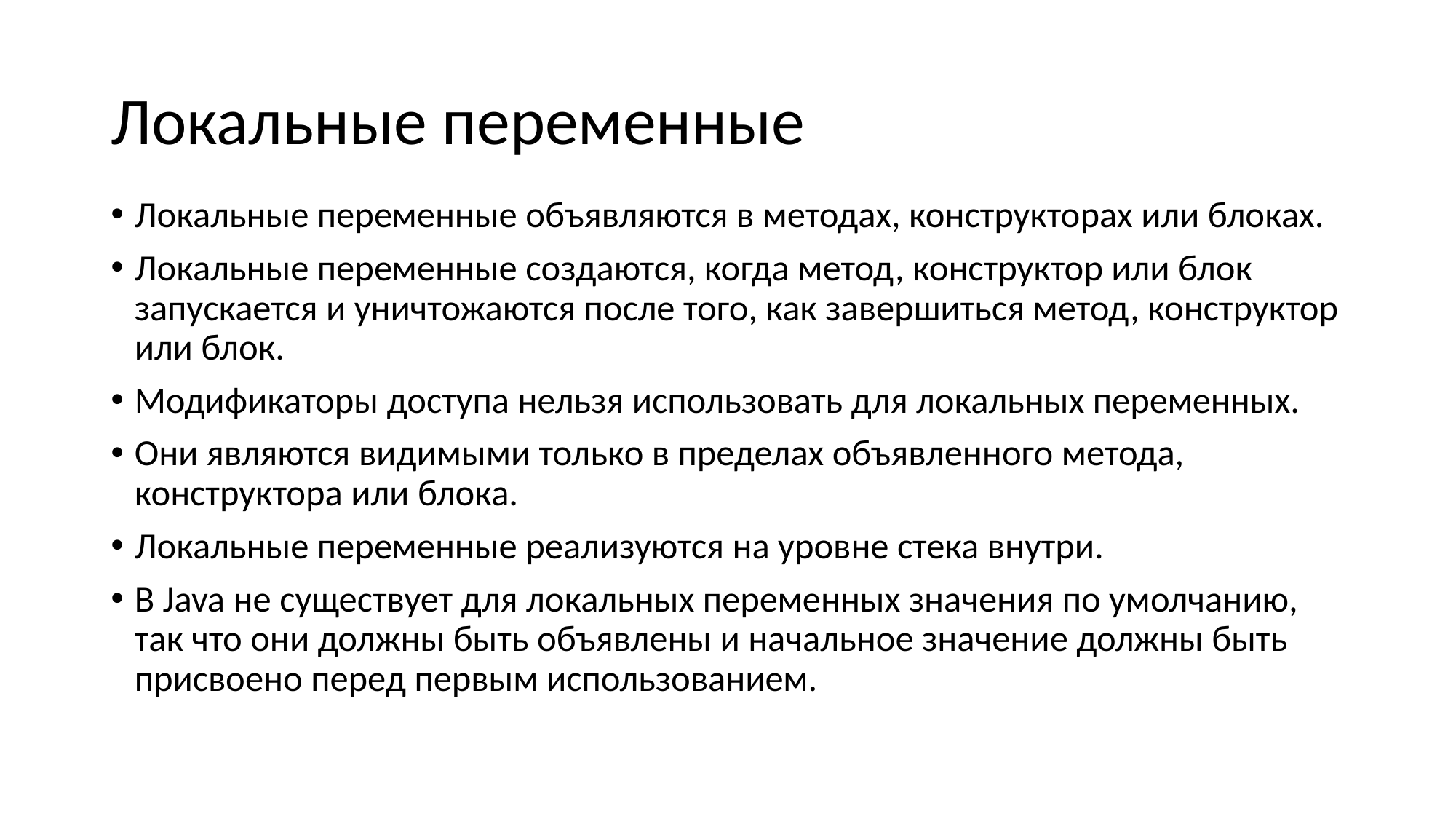

Локальные переменные
Локальные переменные объявляются в методах, конструкторах или блоках.
Локальные переменные создаются, когда метод, конструктор или блок запускается и уничтожаются после того, как завершиться метод, конструктор или блок.
Модификаторы доступа нельзя использовать для локальных переменных.
Они являются видимыми только в пределах объявленного метода, конструктора или блока.
Локальные переменные реализуются на уровне стека внутри.
В Java не существует для локальных переменных значения по умолчанию, так что они должны быть объявлены и начальное значение должны быть присвоено перед первым использованием.